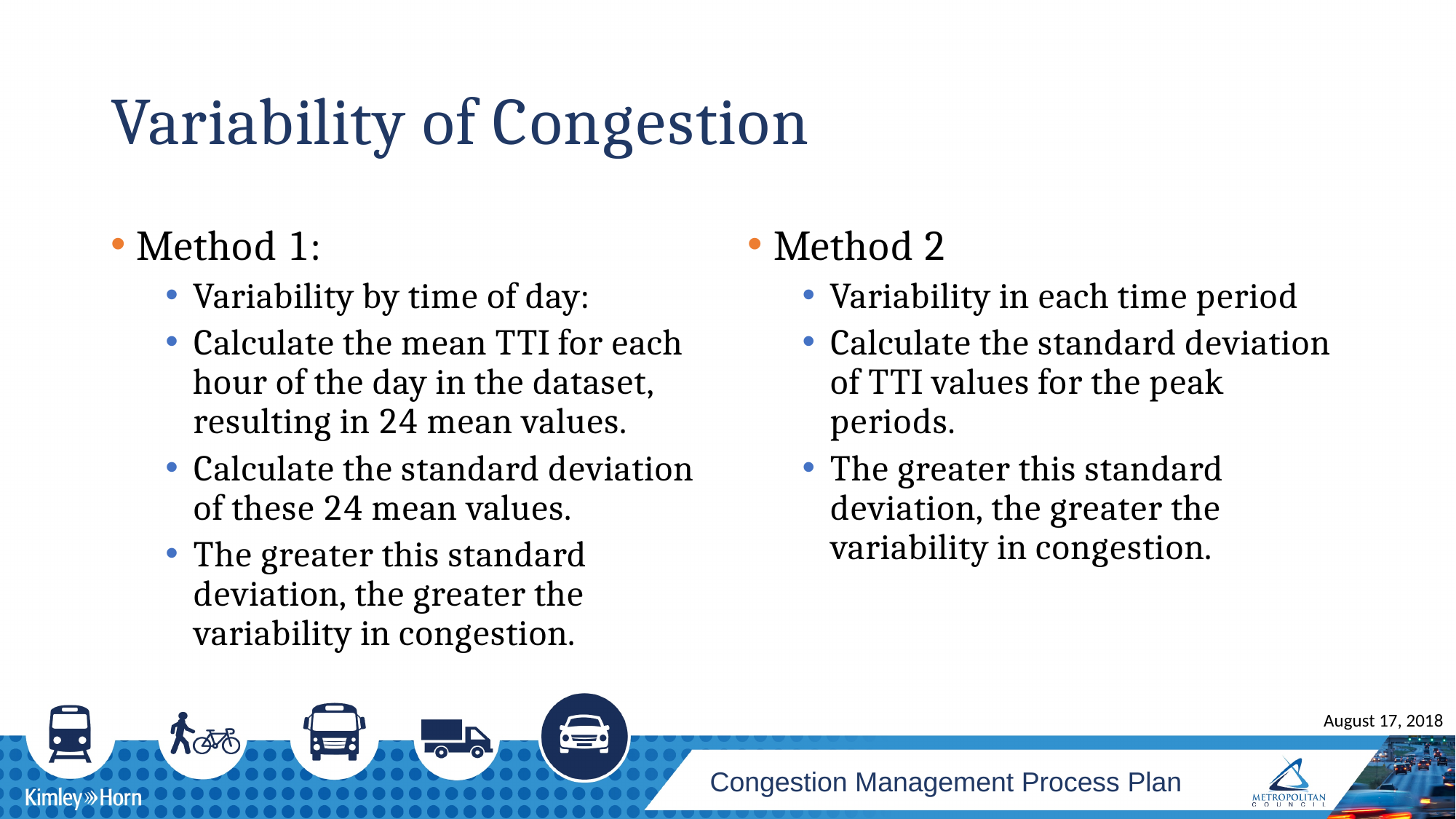

# Variability of Congestion
Method 1:
Variability by time of day:
Calculate the mean TTI for each hour of the day in the dataset, resulting in 24 mean values.
Calculate the standard deviation of these 24 mean values.
The greater this standard deviation, the greater the variability in congestion.

Method 2
Variability in each time period
Calculate the standard deviation of TTI values for the peak periods.
The greater this standard deviation, the greater the variability in congestion.